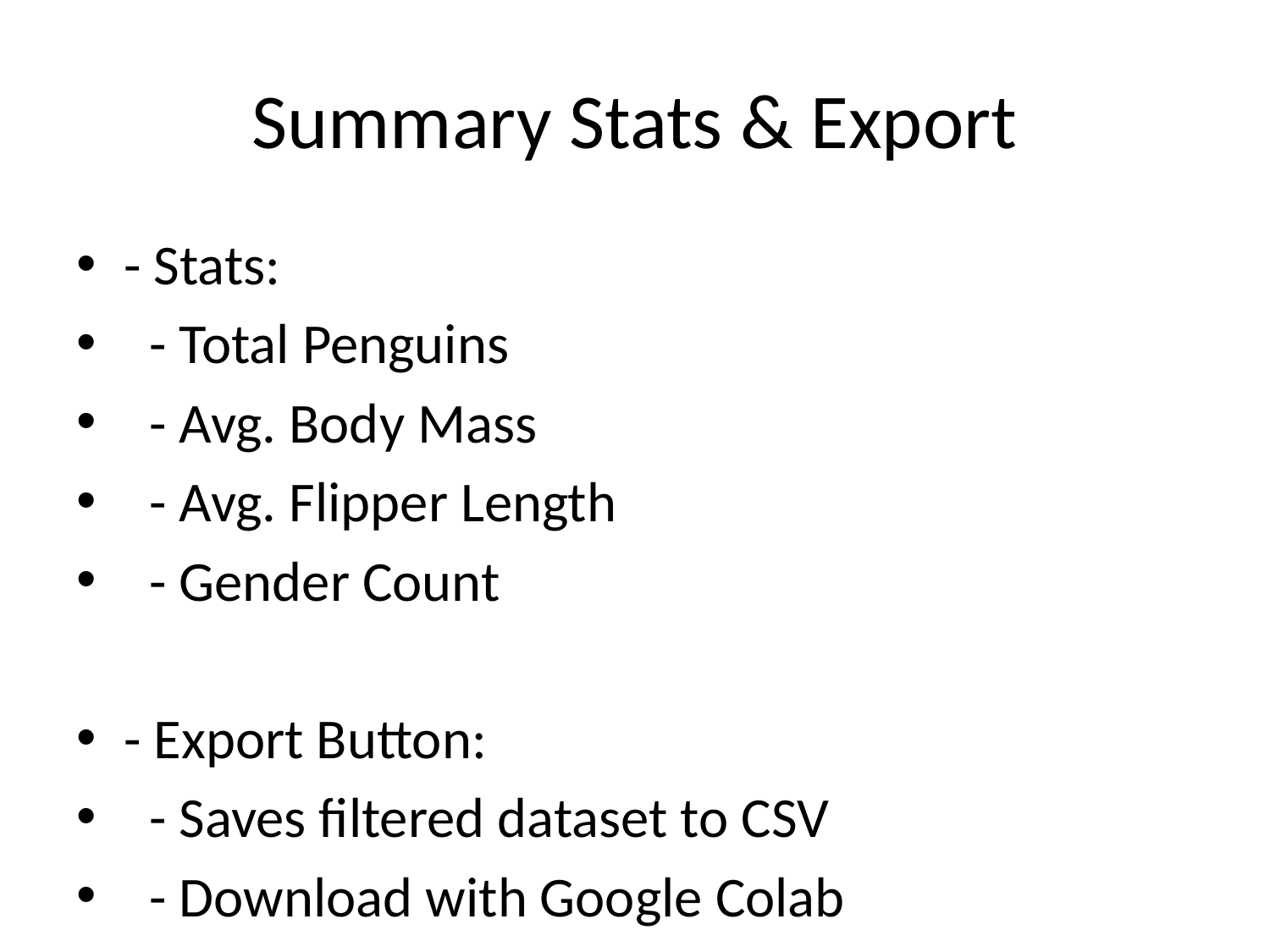

# Summary Stats & Export
- Stats:
  - Total Penguins
  - Avg. Body Mass
  - Avg. Flipper Length
  - Gender Count

- Export Button:
  - Saves filtered dataset to CSV
  - Download with Google Colab
GitHub Repository:
https://github.com/BNagaraj2004/penguiens_sample_data